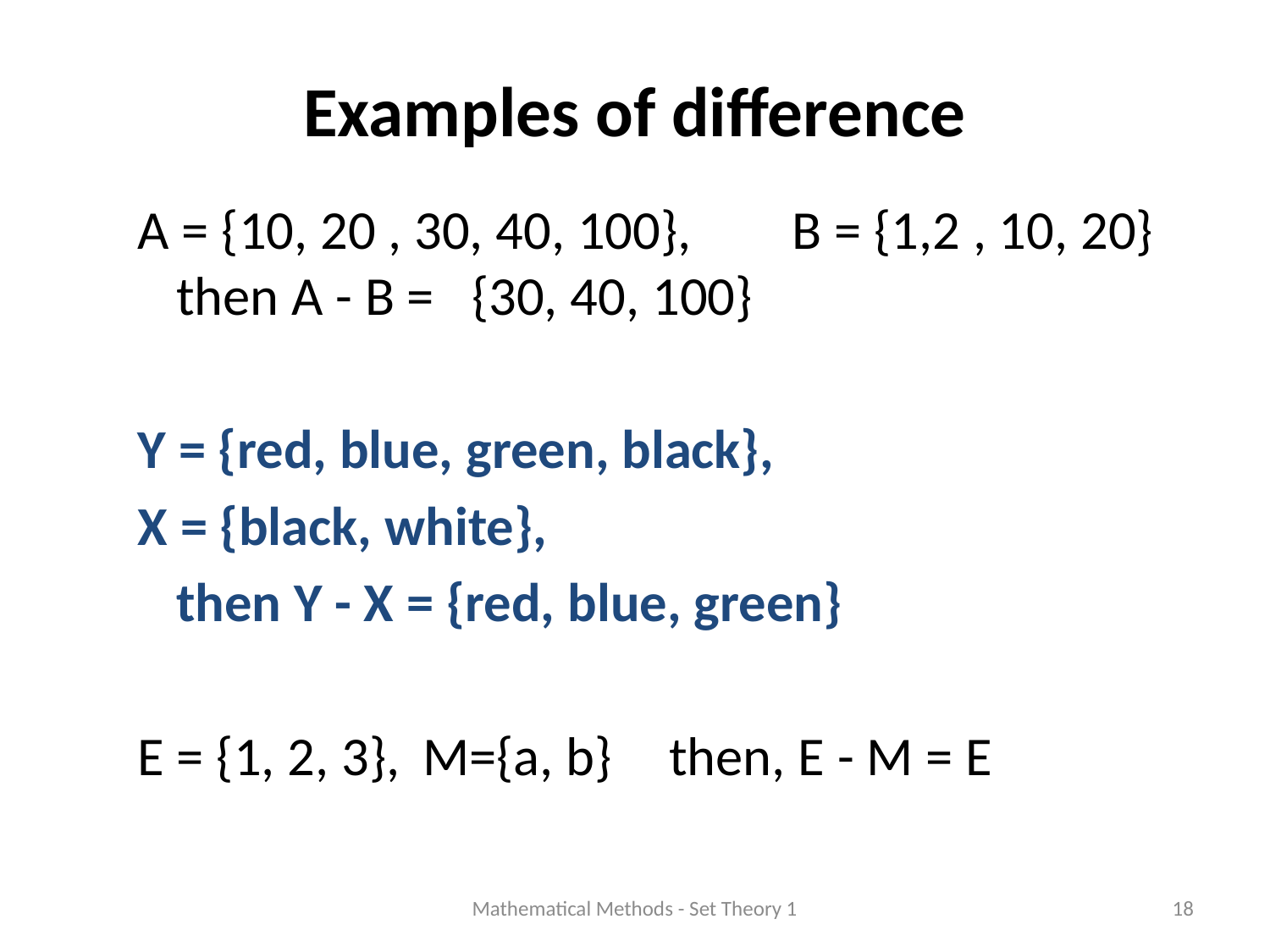

# Examples of difference
A = {10, 20 , 30, 40, 100}, 	B = {1,2 , 10, 20}   		then A - B =   {30, 40, 100}

Y = {red, blue, green, black},
X = {black, white},
			then Y - X = {red, blue, green}

E = {1, 2, 3}, 		M={a, b} 					then, E - M = E
Mathematical Methods - Set Theory 1
18